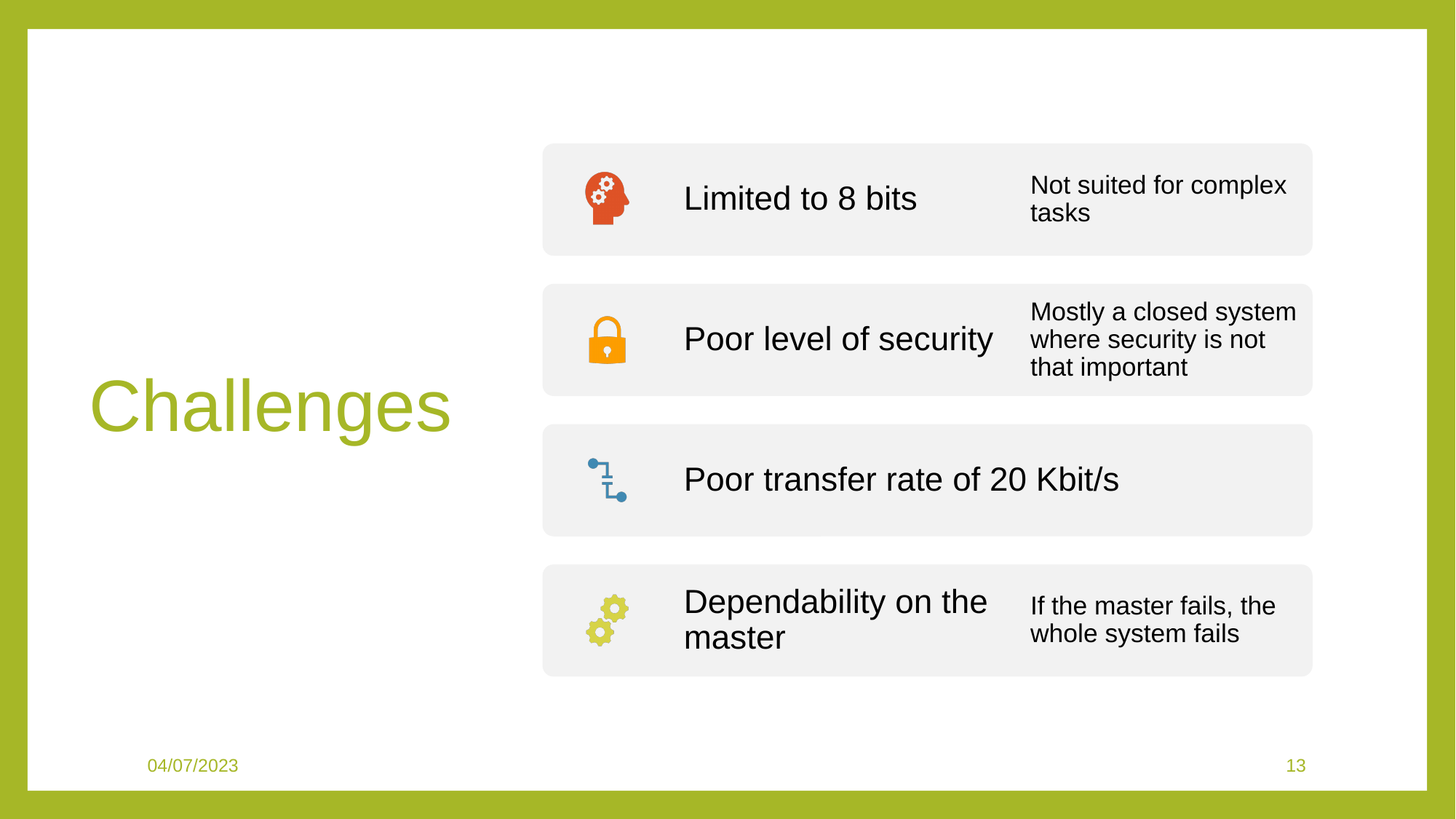

# Challenges
Limited to 8 bits
Not suited for complex tasks
Poor level of security
Mostly a closed system where security is not that important
Poor transfer rate of 20 Kbit/s
Dependability on the master
If the master fails, the whole system fails
04/07/2023
13